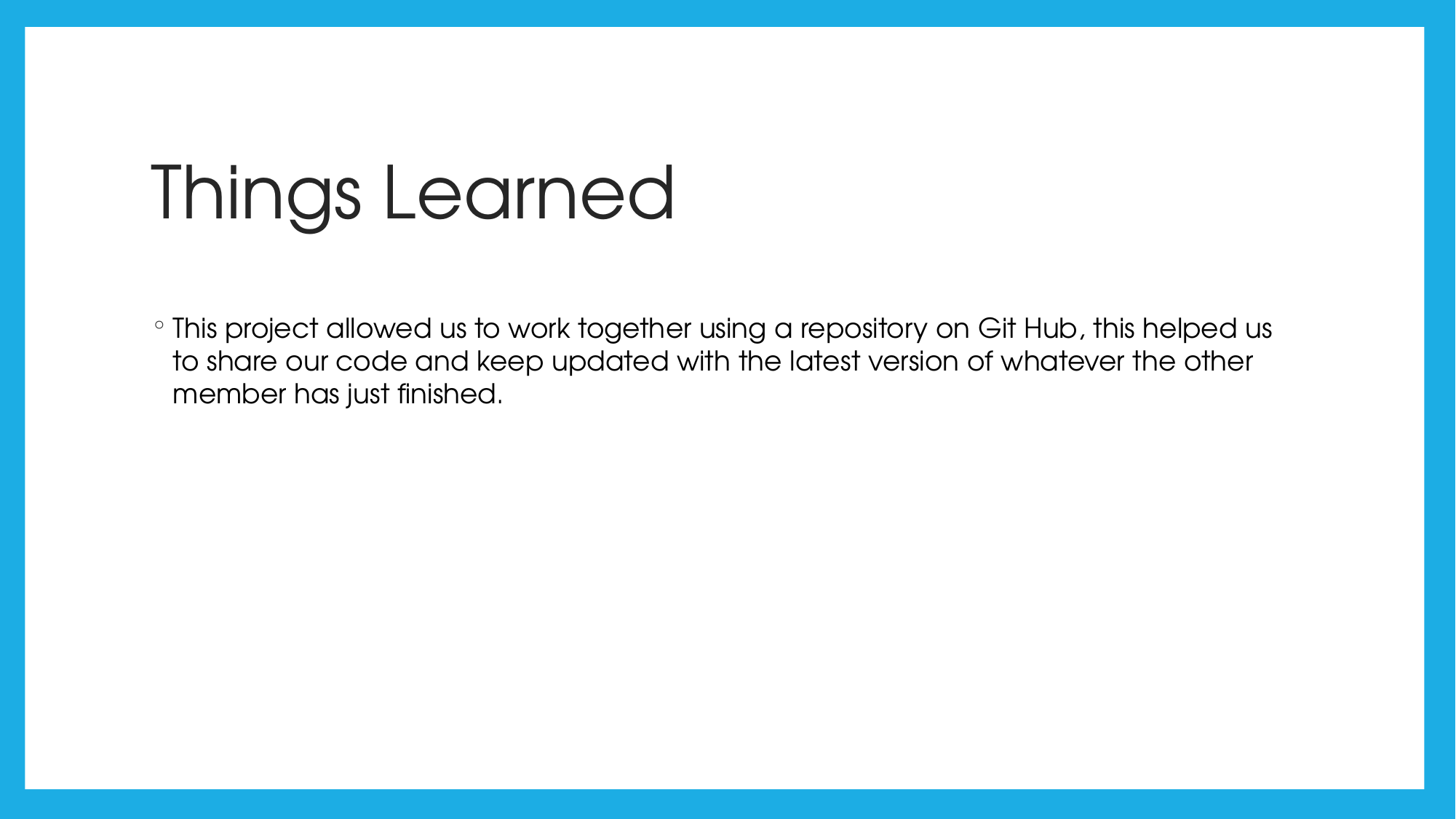

# Things Learned
This project allowed us to work together using a repository on Git Hub, this helped us to share our code and keep updated with the latest version of whatever the other member has just finished.